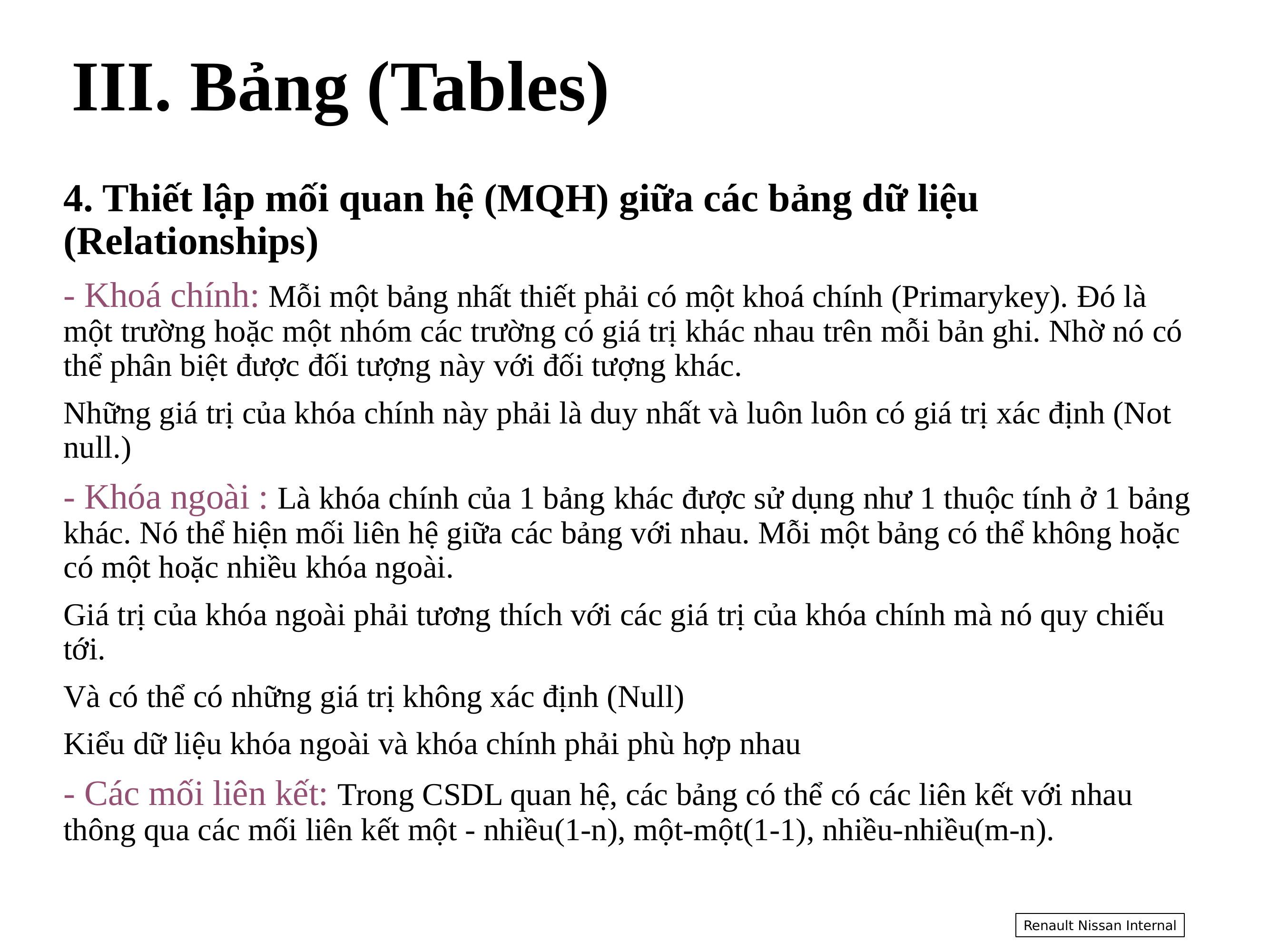

III. Bảng (Tables)
4. Thiết lập mối quan hệ (MQH) giữa các bảng dữ liệu (Relationships)
- Khoá chính: Mỗi một bảng nhất thiết phải có một khoá chính (Primarykey). Đó là một trường hoặc một nhóm các trường có giá trị khác nhau trên mỗi bản ghi. Nhờ nó có thể phân biệt được đối tượng này với đối tượng khác.
Những giá trị của khóa chính này phải là duy nhất và luôn luôn có giá trị xác định (Not null.)
- Khóa ngoài : Là khóa chính của 1 bảng khác được sử dụng như 1 thuộc tính ở 1 bảng khác. Nó thể hiện mối liên hệ giữa các bảng với nhau. Mỗi một bảng có thể không hoặc có một hoặc nhiều khóa ngoài.
Giá trị của khóa ngoài phải tương thích với các giá trị của khóa chính mà nó quy chiếu tới.
Và có thể có những giá trị không xác định (Null)
Kiểu dữ liệu khóa ngoài và khóa chính phải phù hợp nhau
- Các mối liên kết: Trong CSDL quan hệ, các bảng có thể có các liên kết với nhau thông qua các mối liên kết một - nhiều(1-n), một-một(1-1), nhiều-nhiều(m-n).